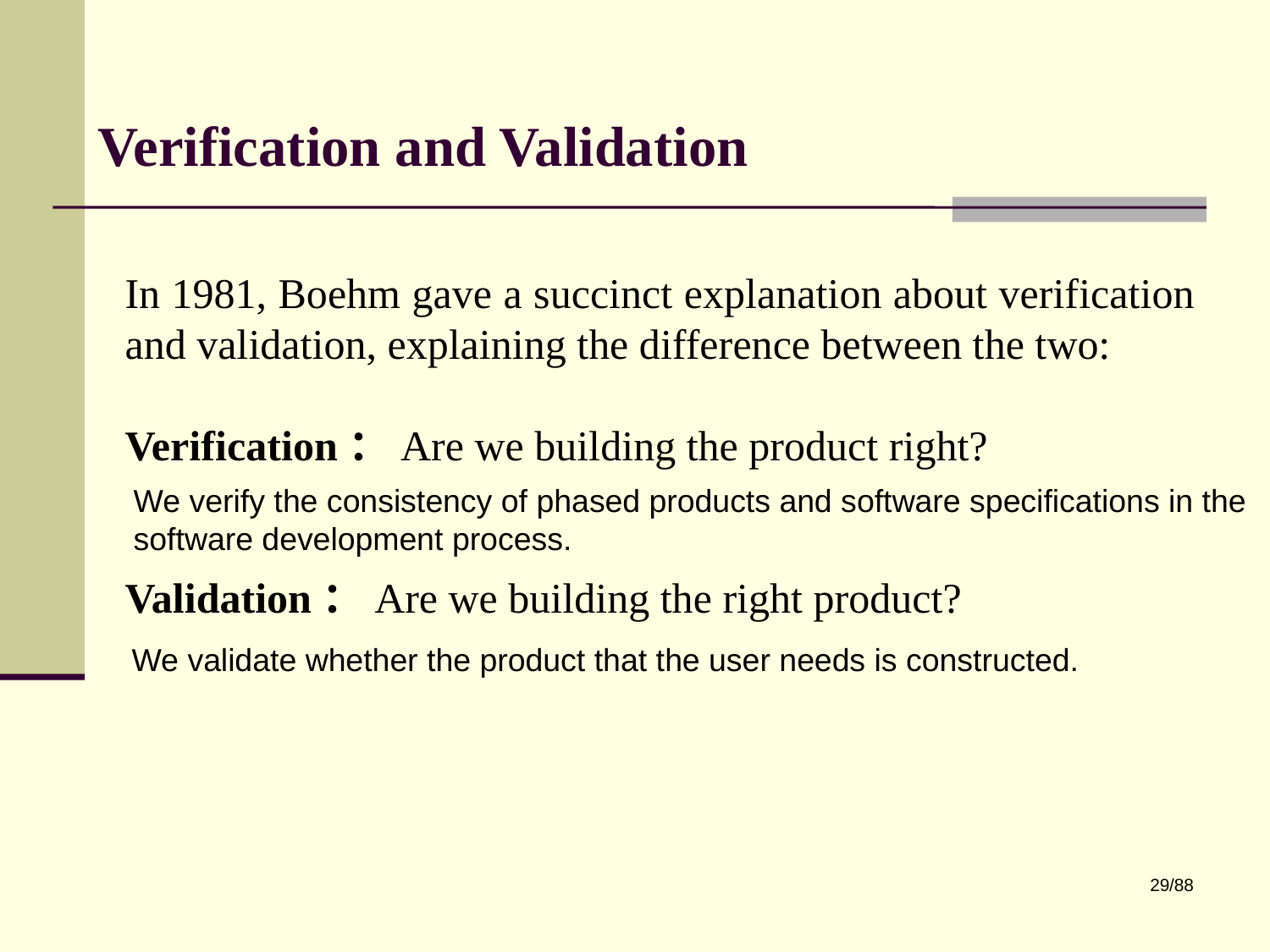

# Verification and Validation
In 1981, Boehm gave a succinct explanation about verification and validation, explaining the difference between the two:

Verification：Are we building the product right?

Validation：Are we building the right product?
We verify the consistency of phased products and software specifications in the
software development process.
We validate whether the product that the user needs is constructed.
29/88